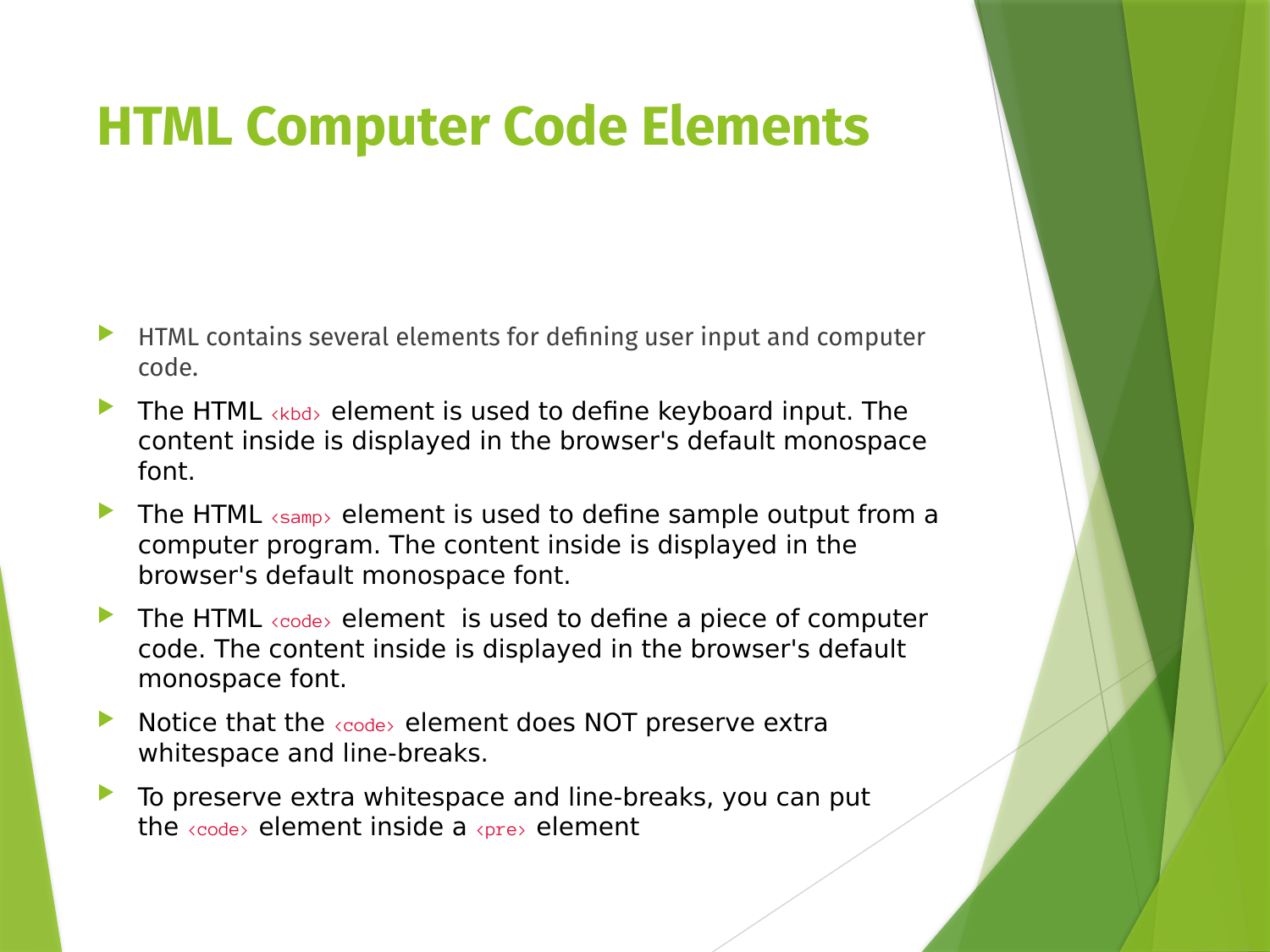

# HTML Computer Code Elements
HTML contains several elements for defining user input and computer code.
The HTML <kbd> element is used to define keyboard input. The content inside is displayed in the browser's default monospace font.
The HTML <samp> element is used to define sample output from a computer program. The content inside is displayed in the browser's default monospace font.
The HTML <code> element  is used to define a piece of computer code. The content inside is displayed in the browser's default monospace font.
Notice that the <code> element does NOT preserve extra whitespace and line-breaks.
To preserve extra whitespace and line-breaks, you can put the <code> element inside a <pre> element